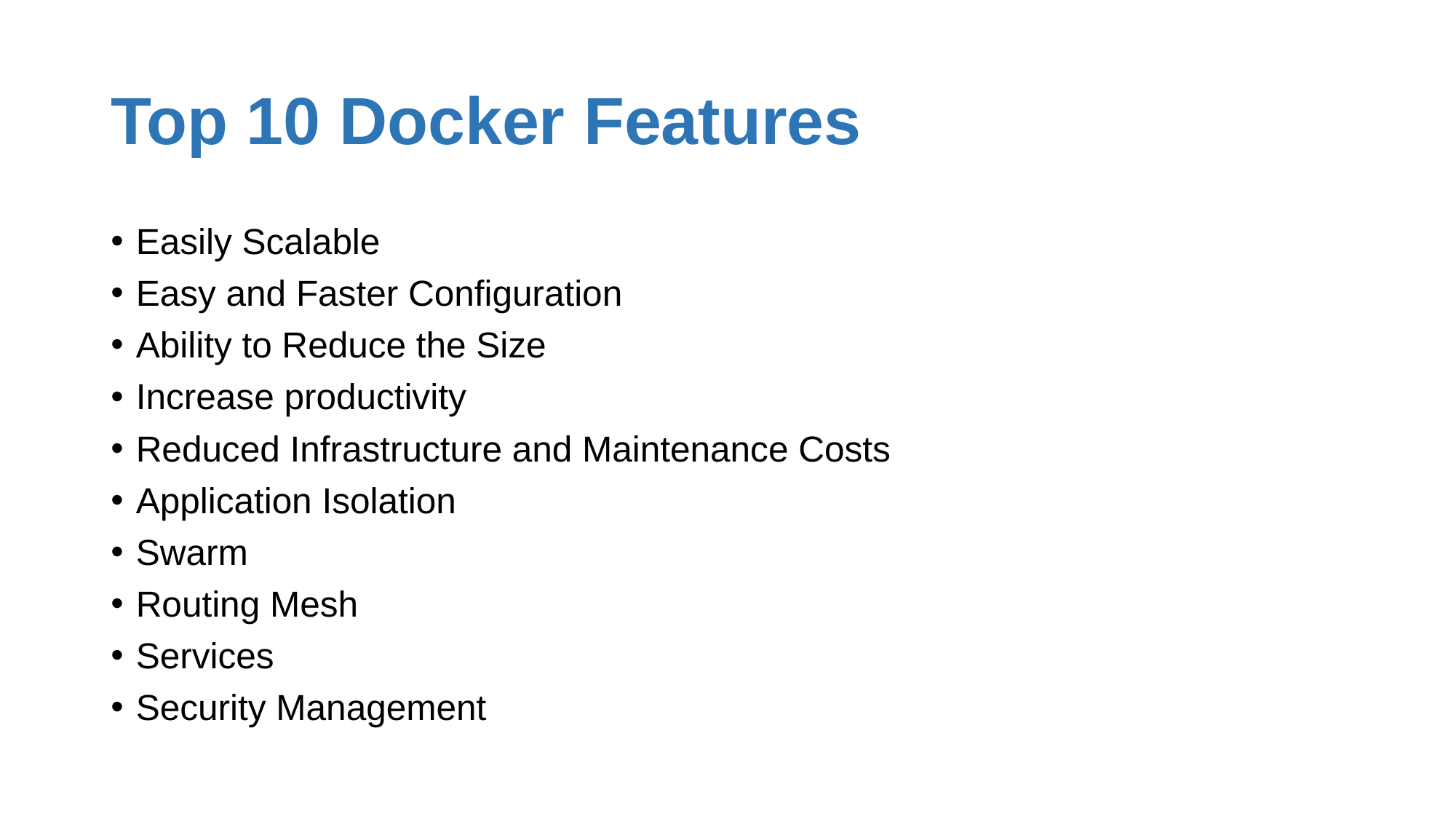

# Top 10 Docker Features
Easily Scalable
Easy and Faster Configuration
Ability to Reduce the Size
Increase productivity
Reduced Infrastructure and Maintenance Costs
Application Isolation
Swarm
Routing Mesh
Services
Security Management